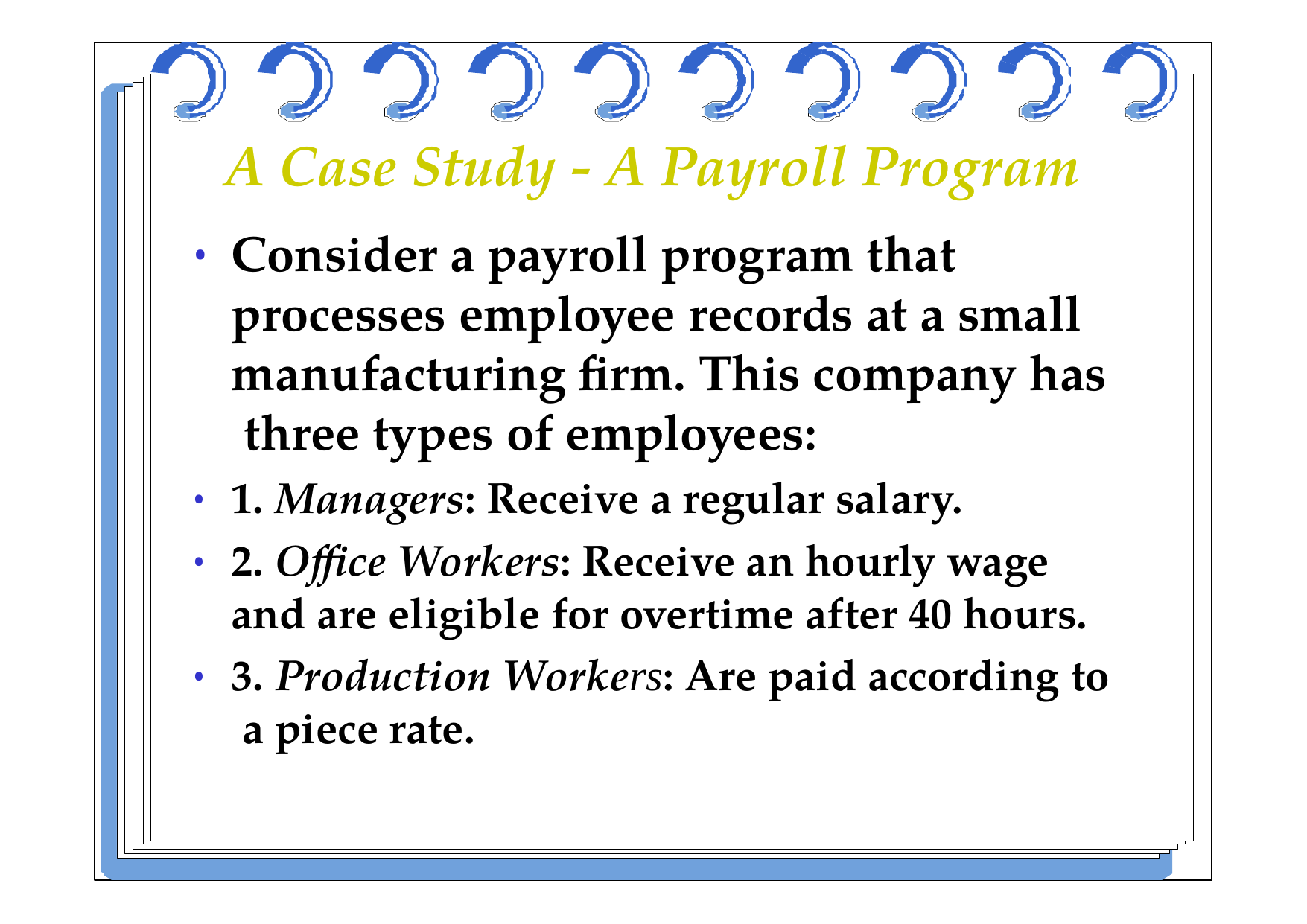

# A Case Study - A Payroll Program
Consider a payroll program that  processes employee records at a small  manufacturing firm. This company has  three types of employees:
1. Managers: Receive a regular salary.
2. Office Workers: Receive an hourly wage  and are eligible for overtime after 40 hours.
3. Production Workers: Are paid according to  a piece rate.